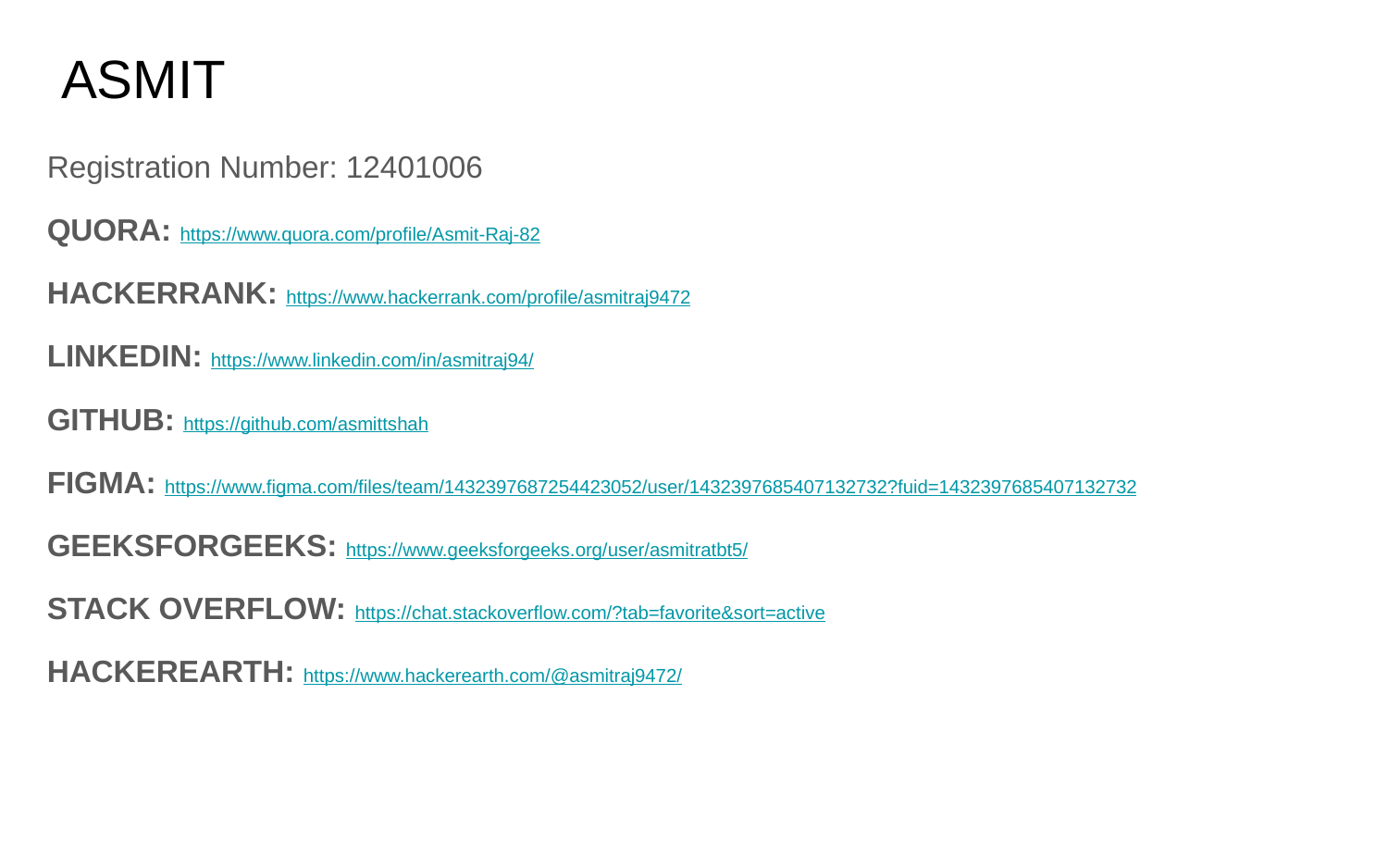

# ASMIT

Registration Number: 12401006
QUORA: https://www.quora.com/profile/Asmit-Raj-82
HACKERRANK: https://www.hackerrank.com/profile/asmitraj9472
LINKEDIN: https://www.linkedin.com/in/asmitraj94/
GITHUB: https://github.com/asmittshah
FIGMA: https://www.figma.com/files/team/1432397687254423052/user/1432397685407132732?fuid=1432397685407132732
GEEKSFORGEEKS: https://www.geeksforgeeks.org/user/asmitratbt5/
STACK OVERFLOW: https://chat.stackoverflow.com/?tab=favorite&sort=active
HACKEREARTH: https://www.hackerearth.com/@asmitraj9472/